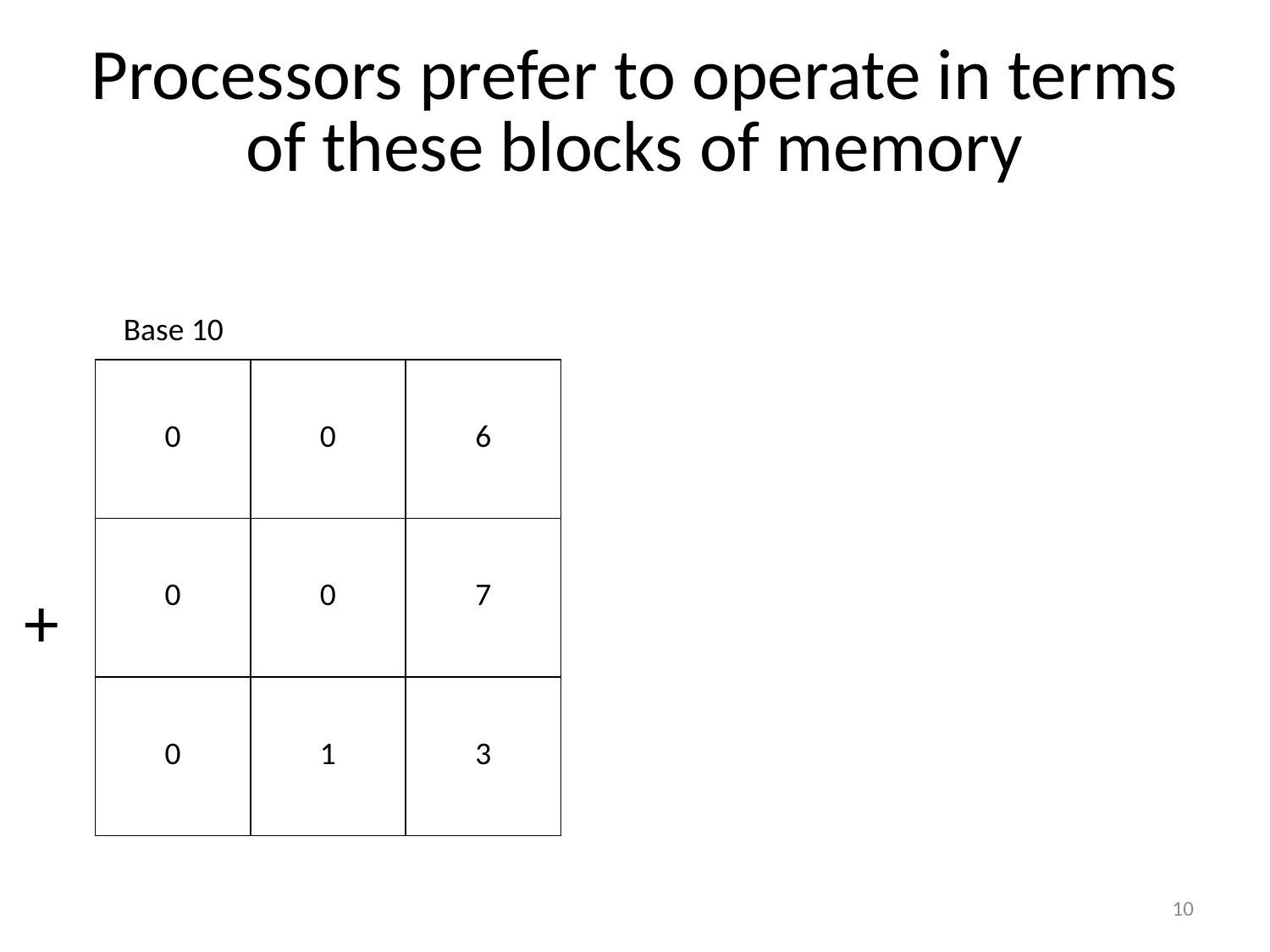

# Processors prefer to operate in terms of these blocks of memory
Base 10
| 0 | 0 | 6 |
| --- | --- | --- |
| 0 | 0 | 7 |
| 0 | 1 | 3 |
+
10